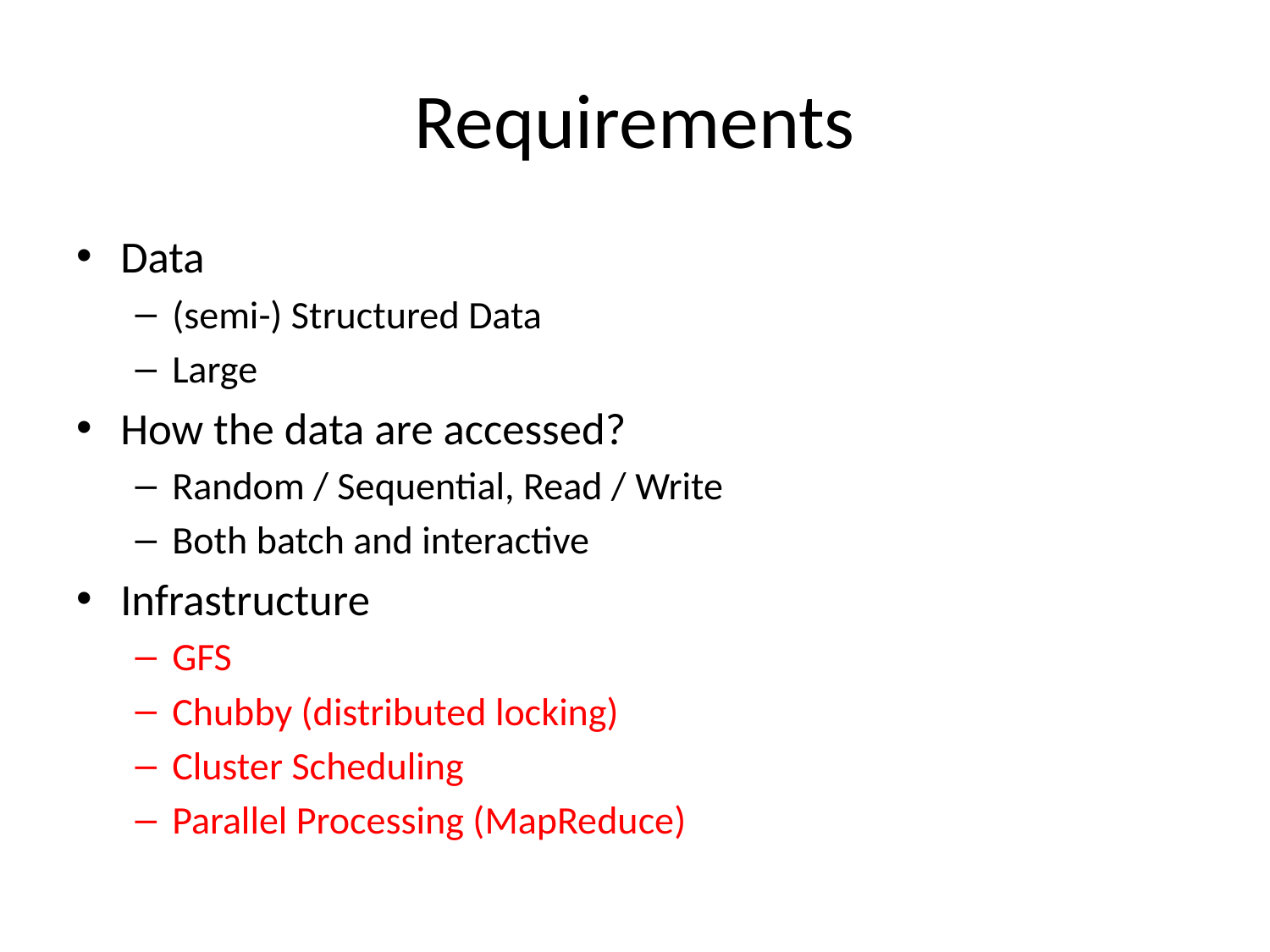

# Requirements
Data
(semi-) Structured Data
Large
How the data are accessed?
Random / Sequential, Read / Write
Both batch and interactive
Infrastructure
GFS
Chubby (distributed locking)
Cluster Scheduling
Parallel Processing (MapReduce)